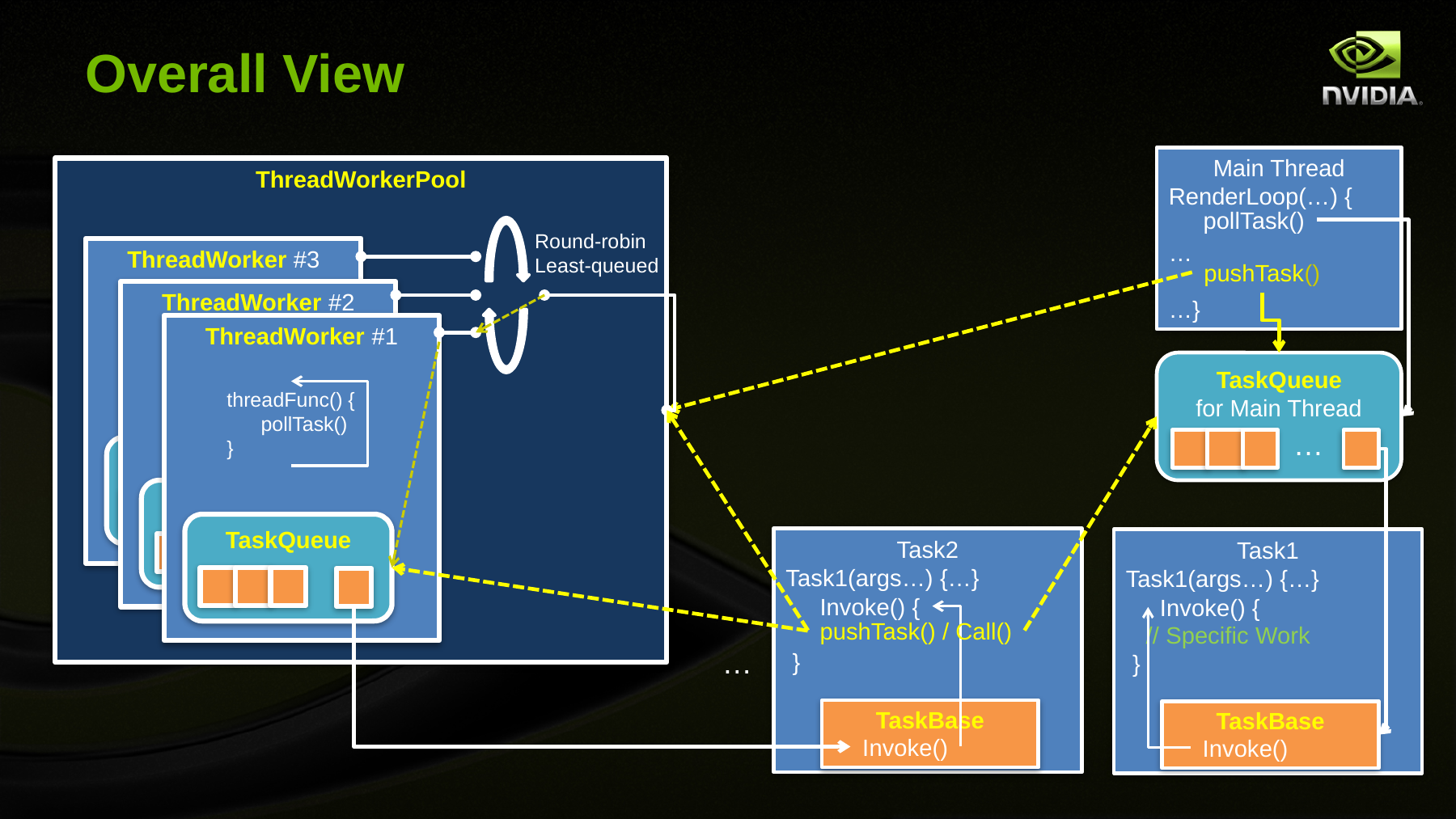

# Overall View
Main Thread
RenderLoop(…) {

…

…}
pollTask()
pushTask()
ThreadWorkerPool

Round-robin
Least-queued
ThreadWorker #3
threadFunc() {
      pollTask()
}
Task list

ThreadWorker #2
threadFunc() {
      pollTask()
}
Task list

ThreadWorker #1
threadFunc() {
      pollTask()
}
TaskQueue

TaskQueue
for Main Thread

…
Task2
Task1(args…) {…}

 }
Invoke() {
TaskBase

Invoke()
Task1
Task1(args…) {…}

   // Specific Work
 }
Invoke() {
TaskBase

Invoke()
pushTask() / Call()
…